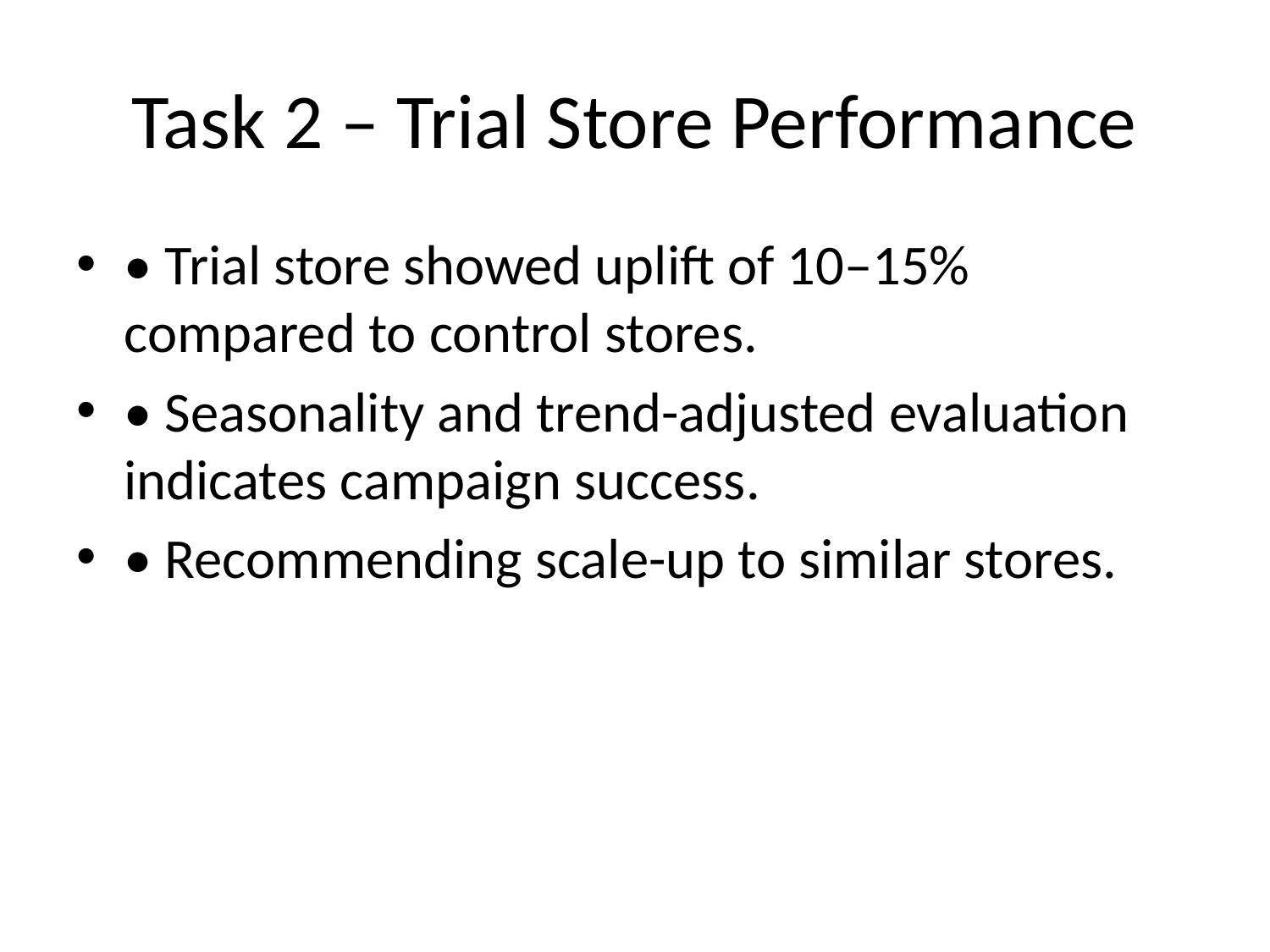

# Task 2 – Trial Store Performance
• Trial store showed uplift of 10–15% compared to control stores.
• Seasonality and trend-adjusted evaluation indicates campaign success.
• Recommending scale-up to similar stores.